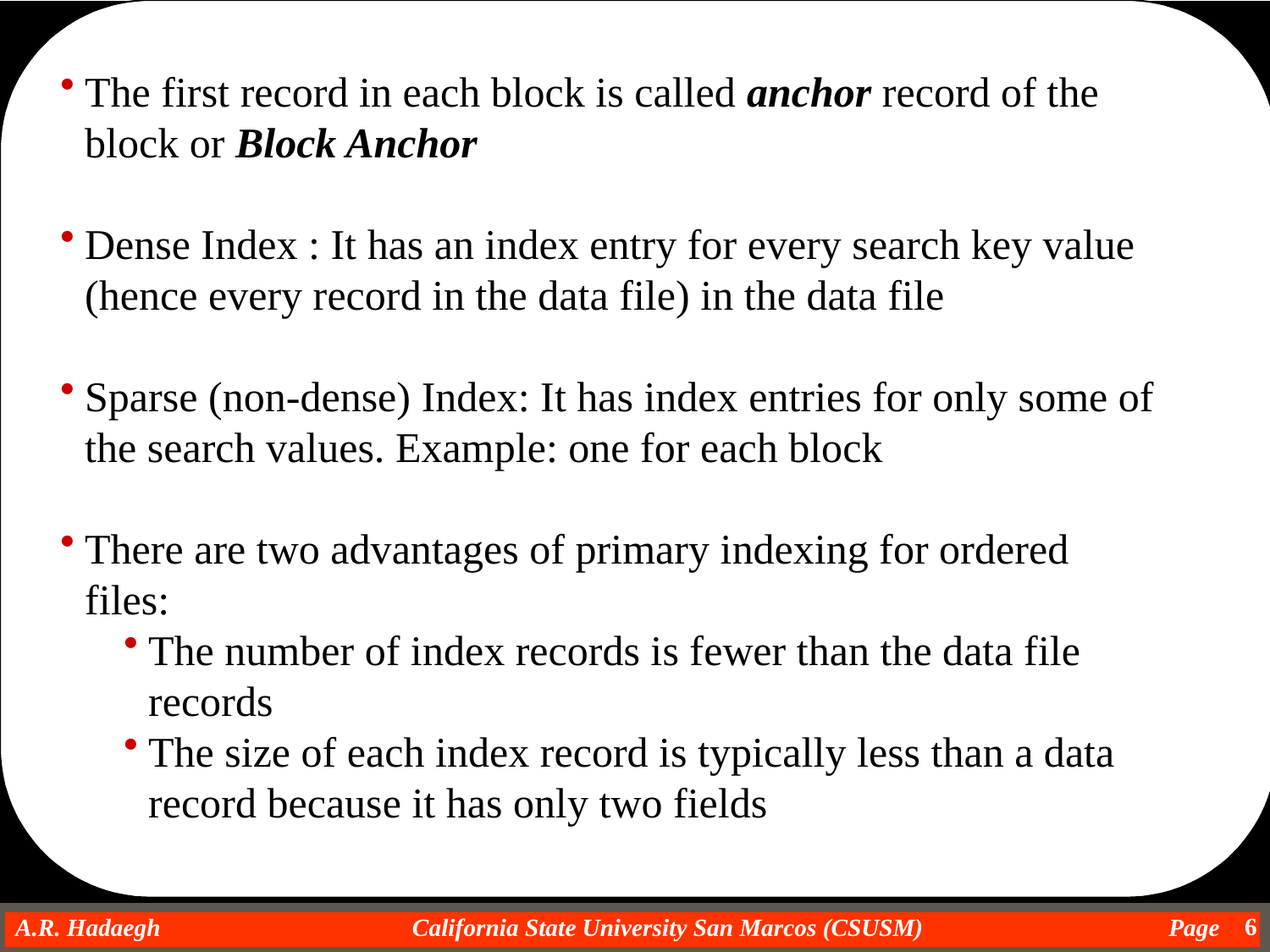

The first record in each block is called anchor record of the block or Block Anchor

Dense Index : It has an index entry for every search key value (hence every record in the data file) in the data file

Sparse (non-dense) Index: It has index entries for only some of the search values. Example: one for each block

There are two advantages of primary indexing for ordered files:
The number of index records is fewer than the data file records
The size of each index record is typically less than a data record because it has only two fields
6